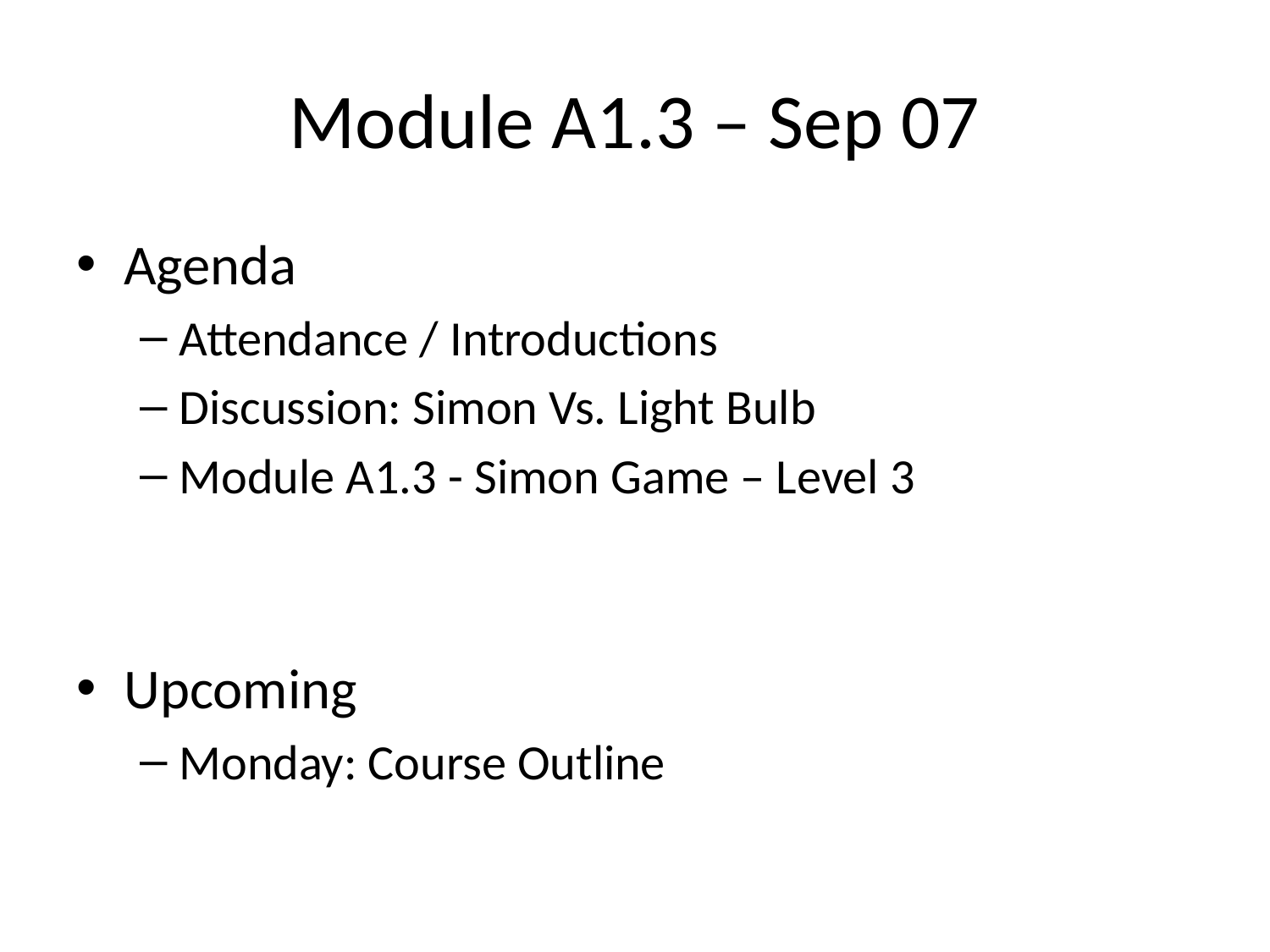

# Module A1.3 – Sep 07
Agenda
Attendance / Introductions
Discussion: Simon Vs. Light Bulb
Module A1.3 - Simon Game – Level 3

Upcoming
Monday: Course Outline